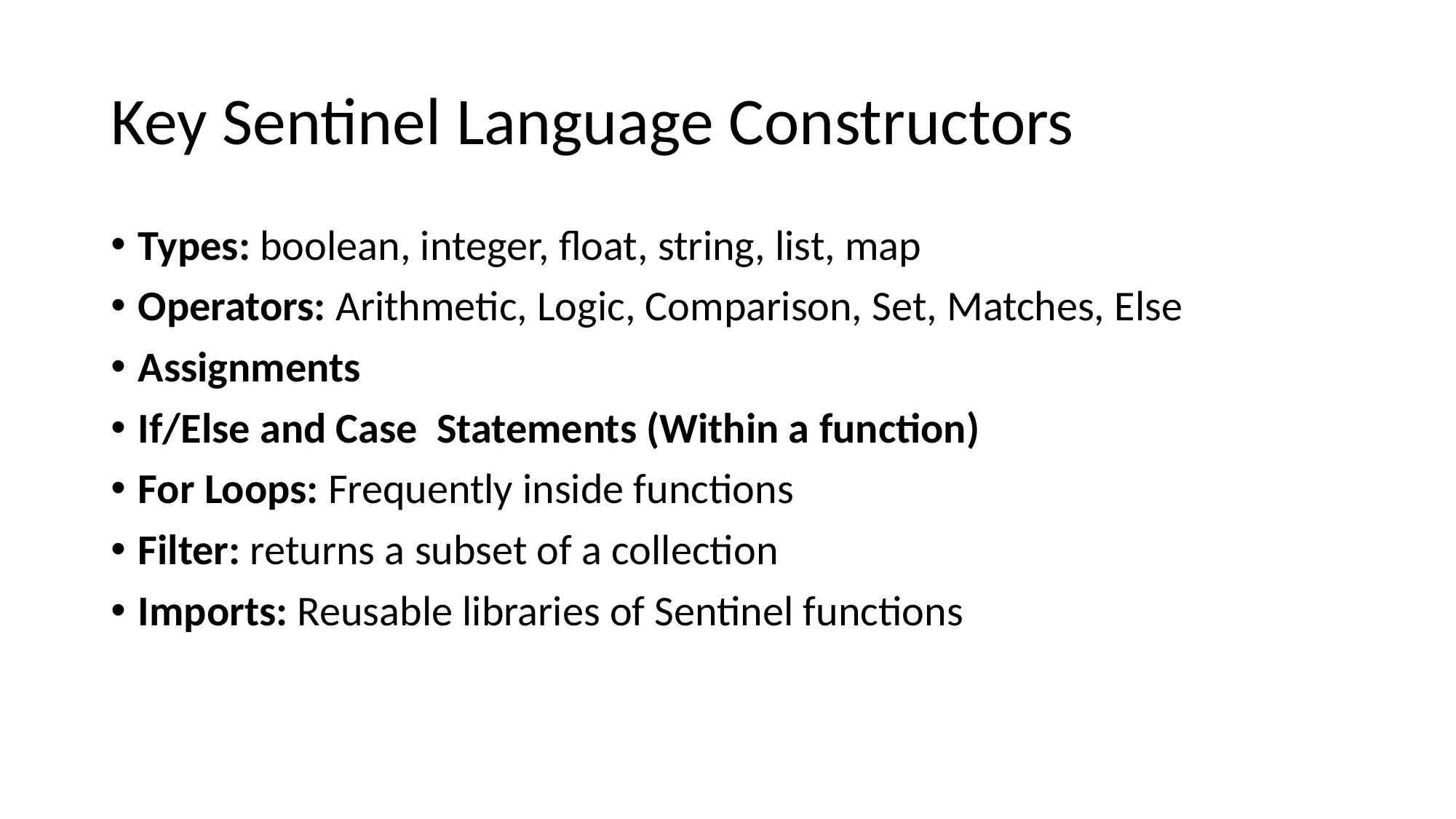

# Key Sentinel Language Constructors
Types: boolean, integer, float, string, list, map
Operators: Arithmetic, Logic, Comparison, Set, Matches, Else
Assignments
If/Else and Case  Statements (Within a function)
For Loops: Frequently inside functions
Filter: returns a subset of a collection
Imports: Reusable libraries of Sentinel functions